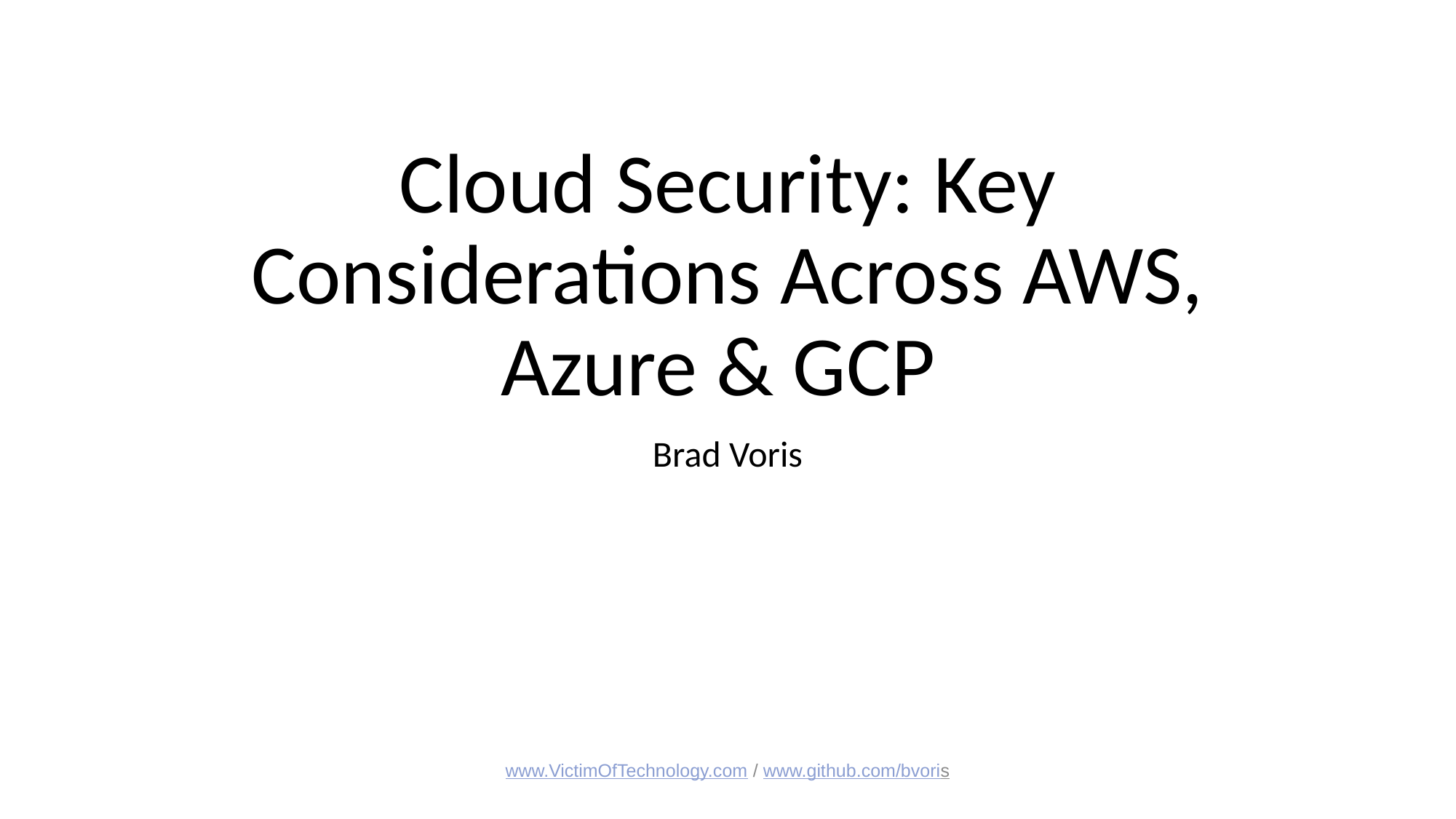

# Cloud Security: Key Considerations Across AWS, Azure & GCP
Brad Voris
www.VictimOfTechnology.com / www.github.com/bvoris